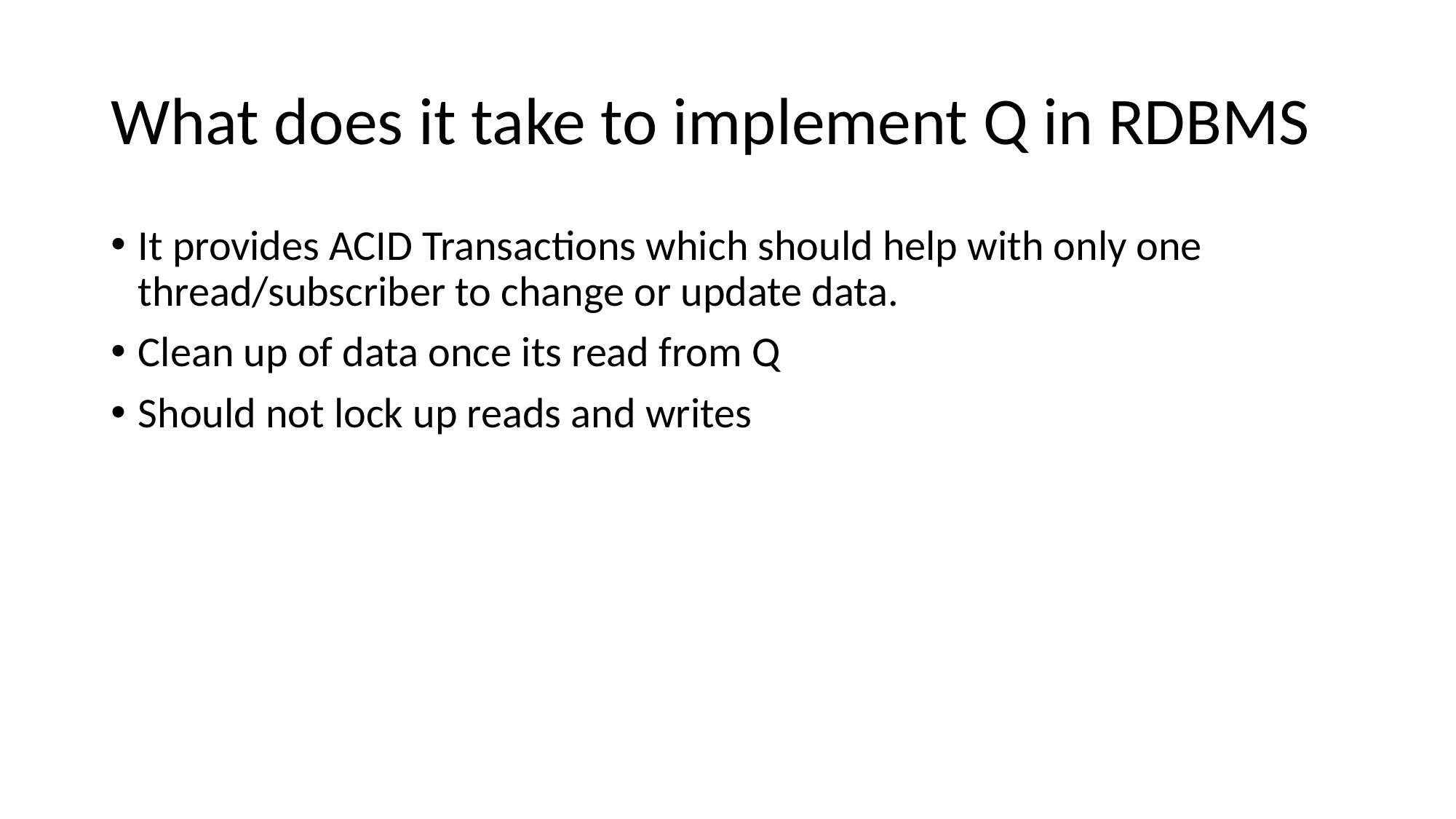

# What does it take to implement Q in RDBMS
It provides ACID Transactions which should help with only one thread/subscriber to change or update data.
Clean up of data once its read from Q
Should not lock up reads and writes